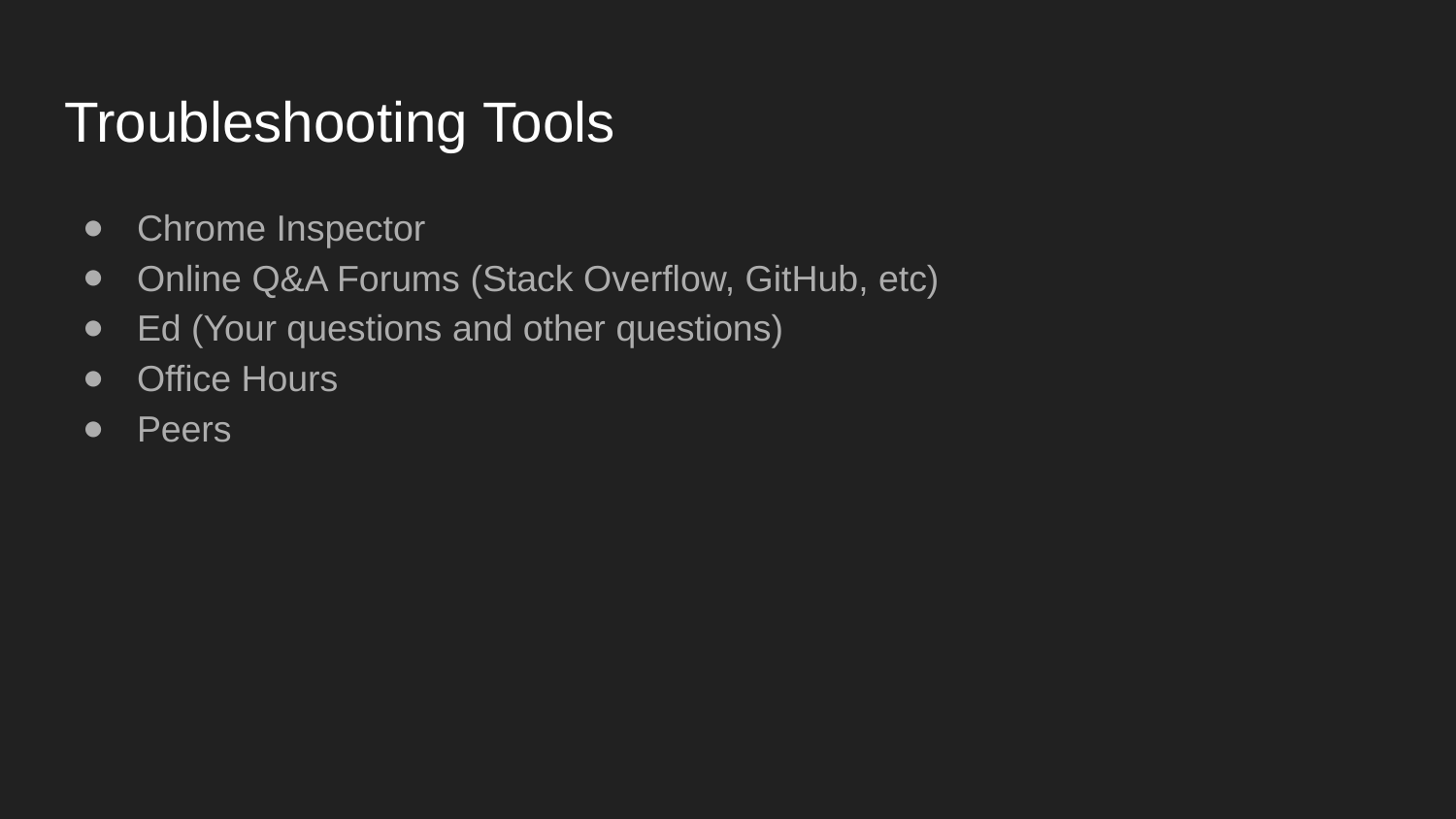

# Troubleshooting Tools
Chrome Inspector
Online Q&A Forums (Stack Overflow, GitHub, etc)
Ed (Your questions and other questions)
Office Hours
Peers